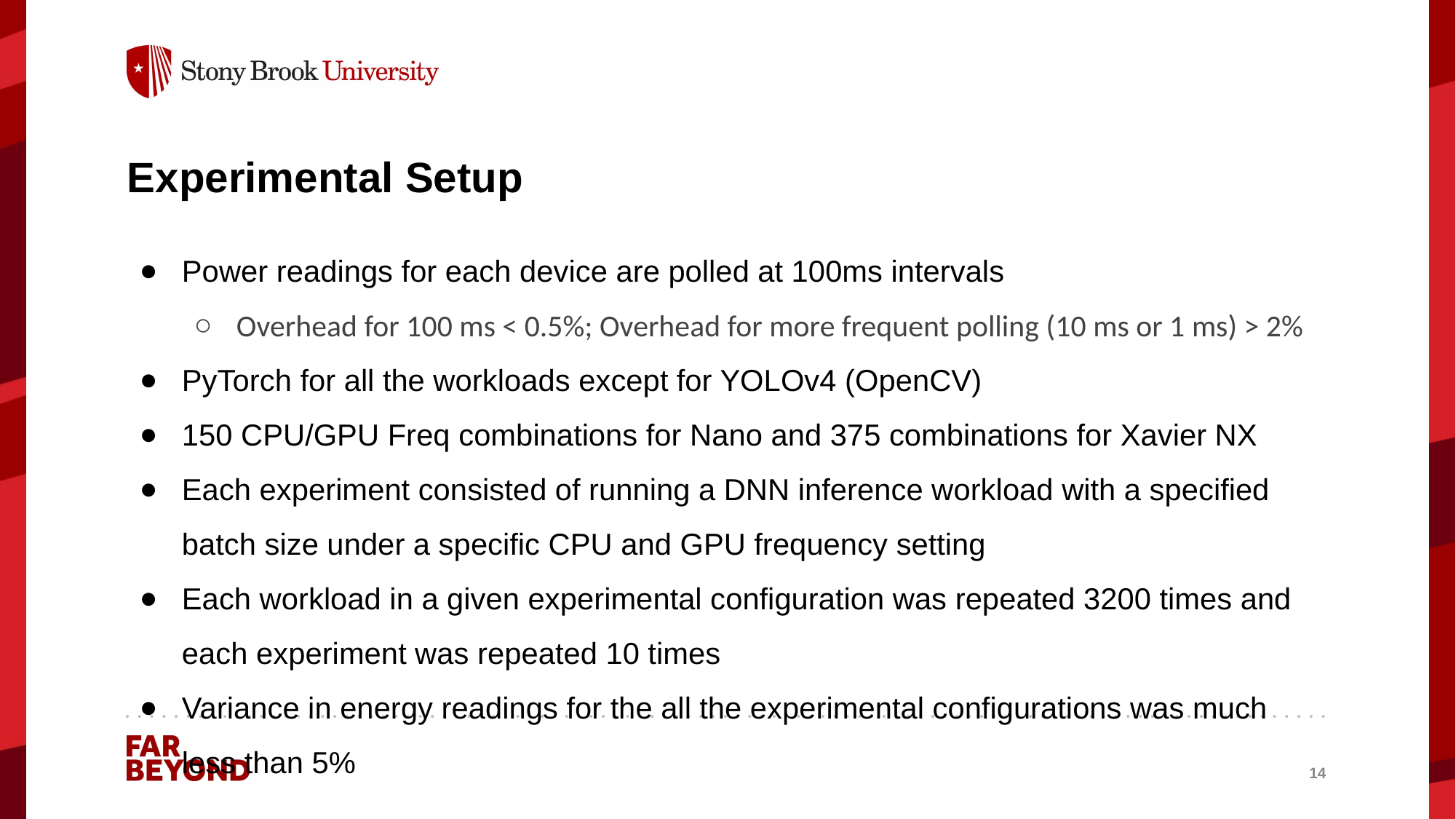

# Experimental Setup
Power readings for each device are polled at 100ms intervals
Overhead for 100 ms < 0.5%; Overhead for more frequent polling (10 ms or 1 ms) > 2%
PyTorch for all the workloads except for YOLOv4 (OpenCV)
150 CPU/GPU Freq combinations for Nano and 375 combinations for Xavier NX
Each experiment consisted of running a DNN inference workload with a specified batch size under a specific CPU and GPU frequency setting
Each workload in a given experimental configuration was repeated 3200 times and each experiment was repeated 10 times
Variance in energy readings for the all the experimental configurations was much less than 5%
14